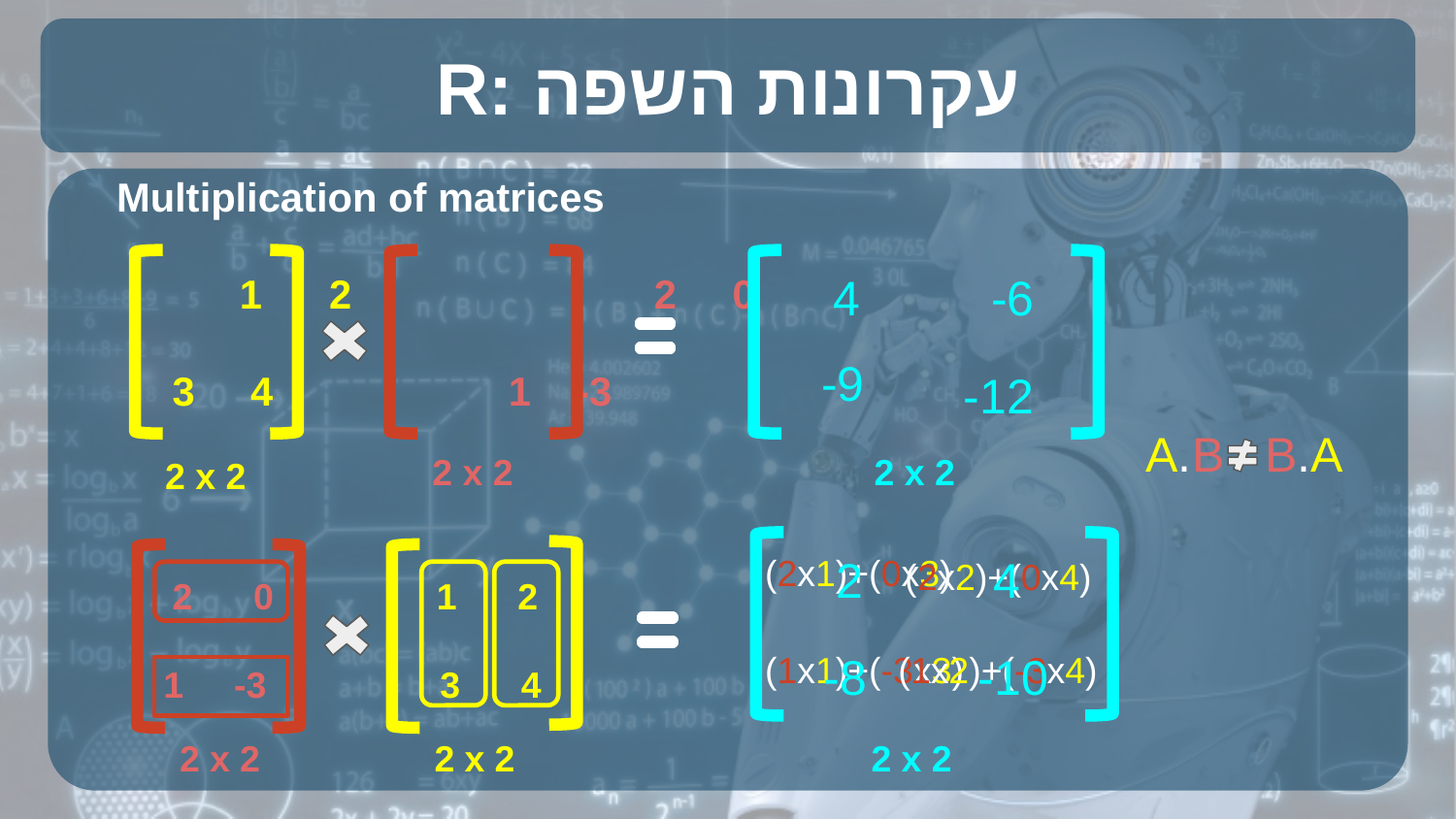

# R: עקרונות השפה
    Multiplication of matrices

	  1      2			2     0

         3     4  		1    -3

         2      0                1      2

         1     -3                 3      4

 4
 -6

 -9

 -12
A.B   B.A
2 x 2
2 x 2
2 x 2

(2x1)+(0x3)
 2
 4
(2x2)+(0x4)

(1x1)+(-3x3)
 -8
(1x2)+(-3x4)
 -10

2 x 2
2 x 2
2 x 2